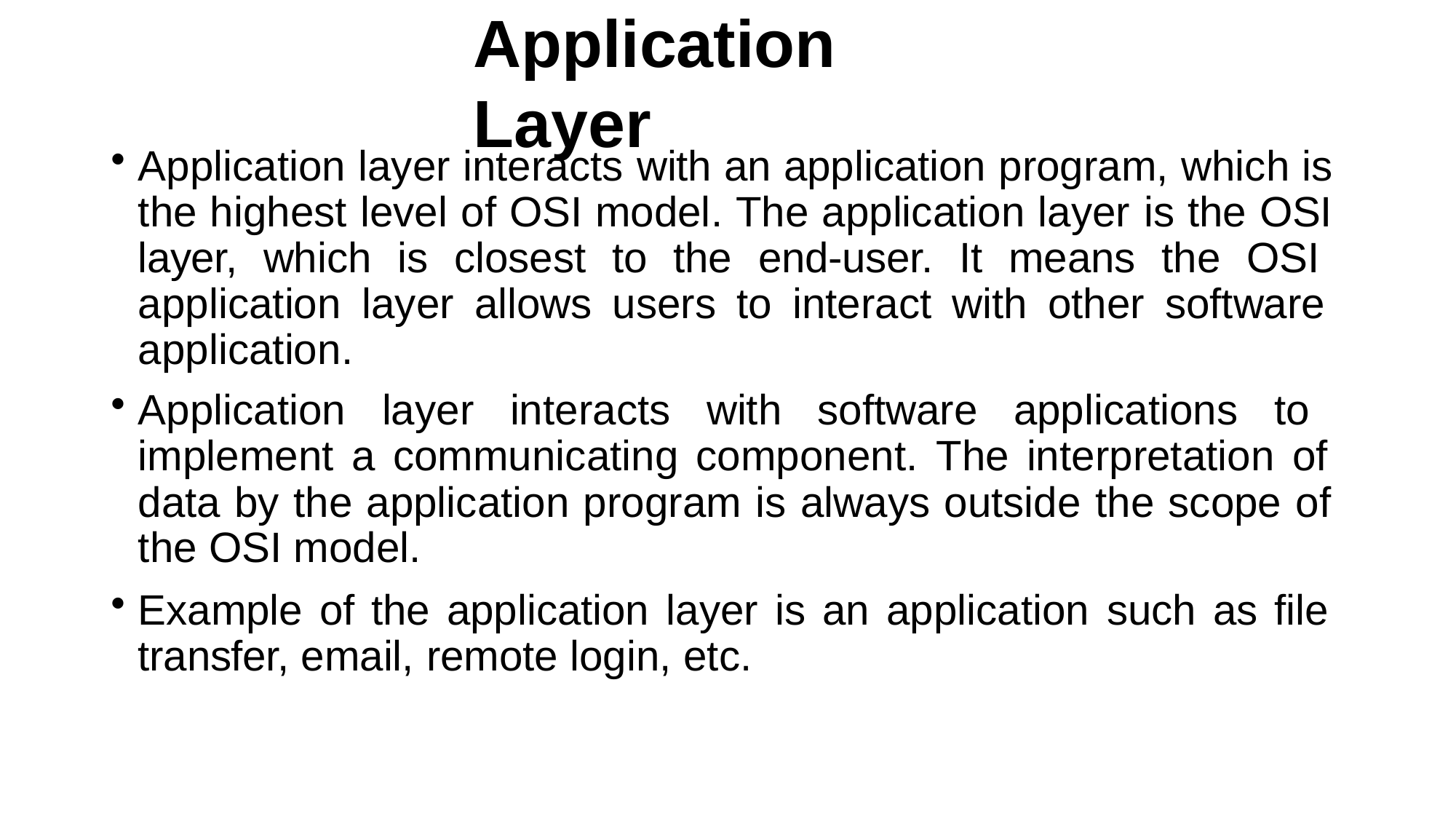

# Application Layer
Application layer interacts with an application program, which is  the highest level of OSI model. The application layer is the OSI  layer, which is closest to the end-user. It means the OSI  application layer allows users to interact with other software  application.
Application layer interacts with software applications to  implement a communicating component. The interpretation of  data by the application program is always outside the scope of  the OSI model.
Example of the application layer is an application such as file  transfer, email, remote login, etc.